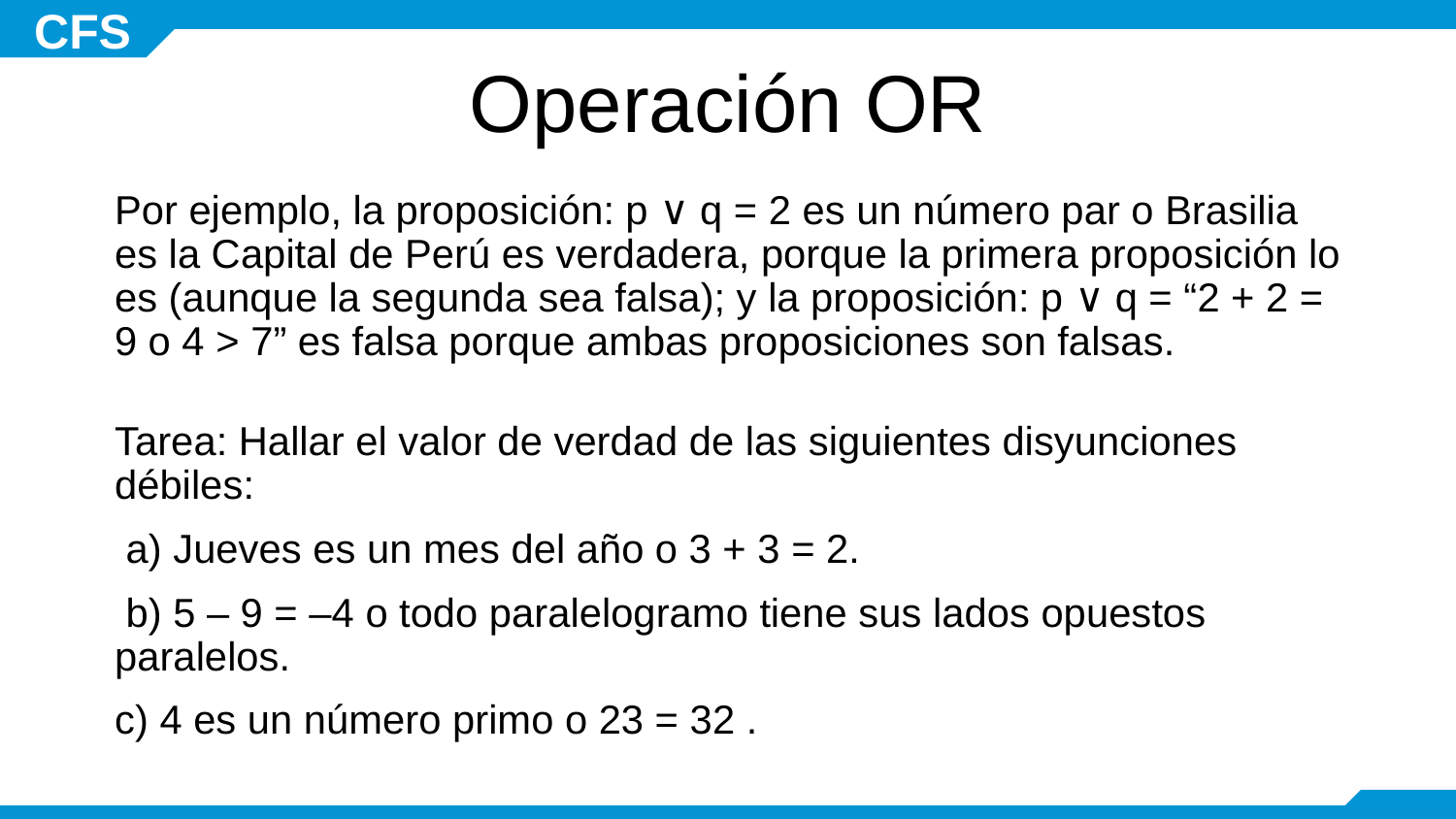

# Operación OR
Por ejemplo, la proposición: p ∨ q = 2 es un número par o Brasilia es la Capital de Perú es verdadera, porque la primera proposición lo es (aunque la segunda sea falsa); y la proposición: p ∨ q = “2 + 2 = 9 o 4 > 7” es falsa porque ambas proposiciones son falsas.

Tarea: Hallar el valor de verdad de las siguientes disyunciones débiles:
 a) Jueves es un mes del año o 3 + 3 = 2.
 b) 5 – 9 = –4 o todo paralelogramo tiene sus lados opuestos paralelos.
c) 4 es un número primo o 23 = 32 .